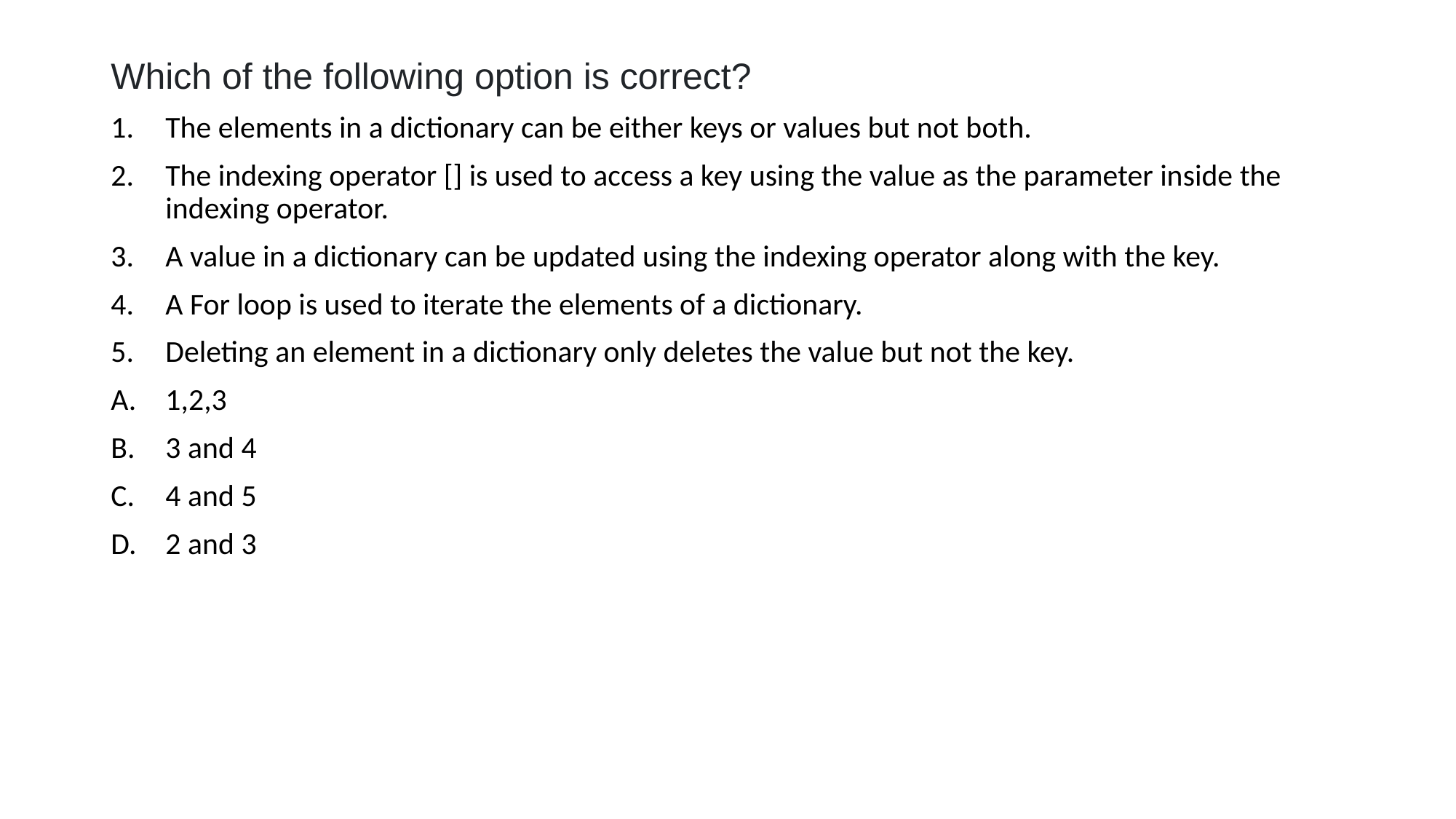

Which of the following option is correct?
The elements in a dictionary can be either keys or values but not both.
The indexing operator [] is used to access a key using the value as the parameter inside the indexing operator.
A value in a dictionary can be updated using the indexing operator along with the key.
A For loop is used to iterate the elements of a dictionary.
Deleting an element in a dictionary only deletes the value but not the key.
1,2,3
3 and 4
4 and 5
2 and 3